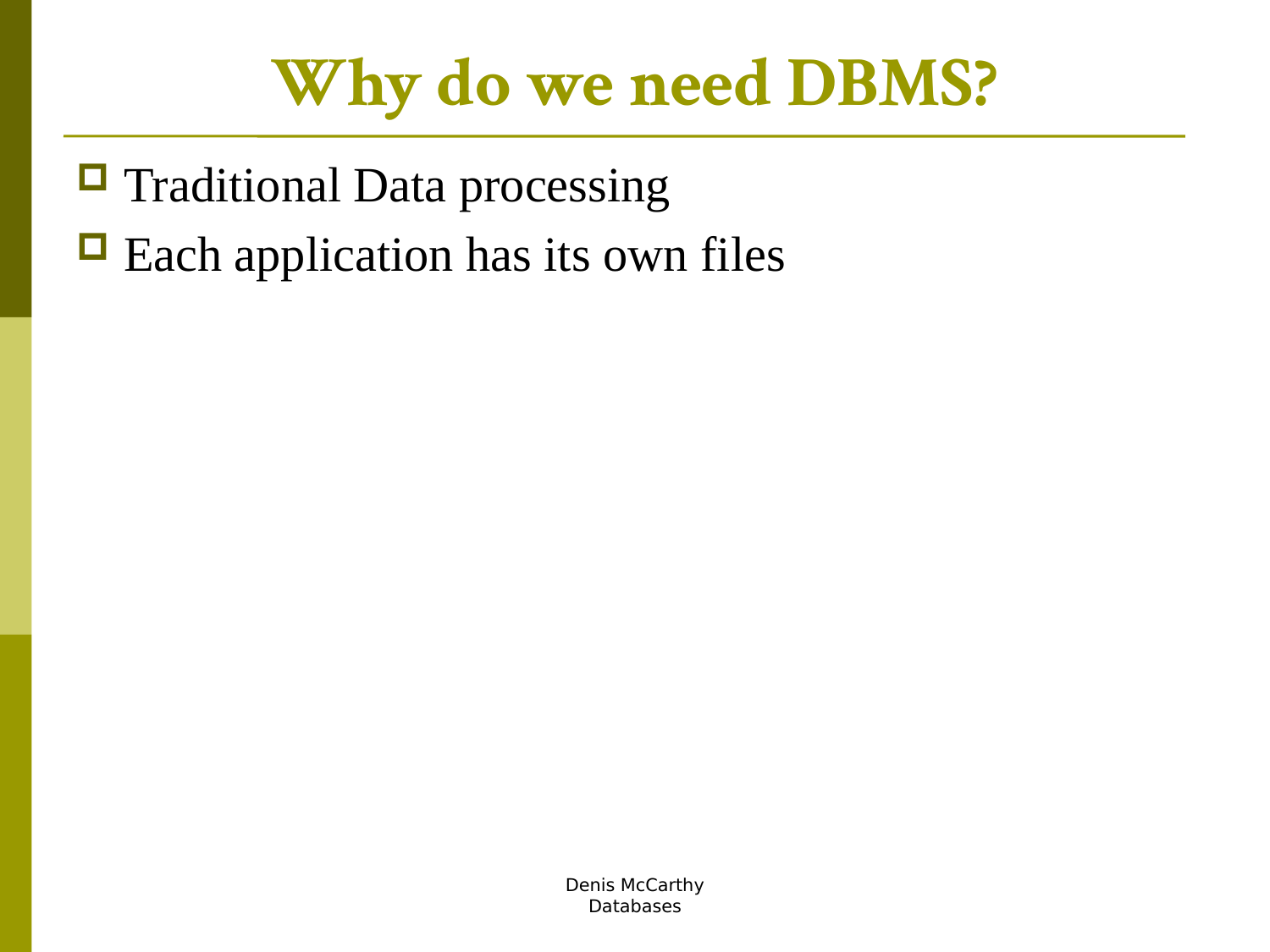

# Why do we need DBMS?
Traditional Data processing
Each application has its own files

Denis McCarthy
Databases